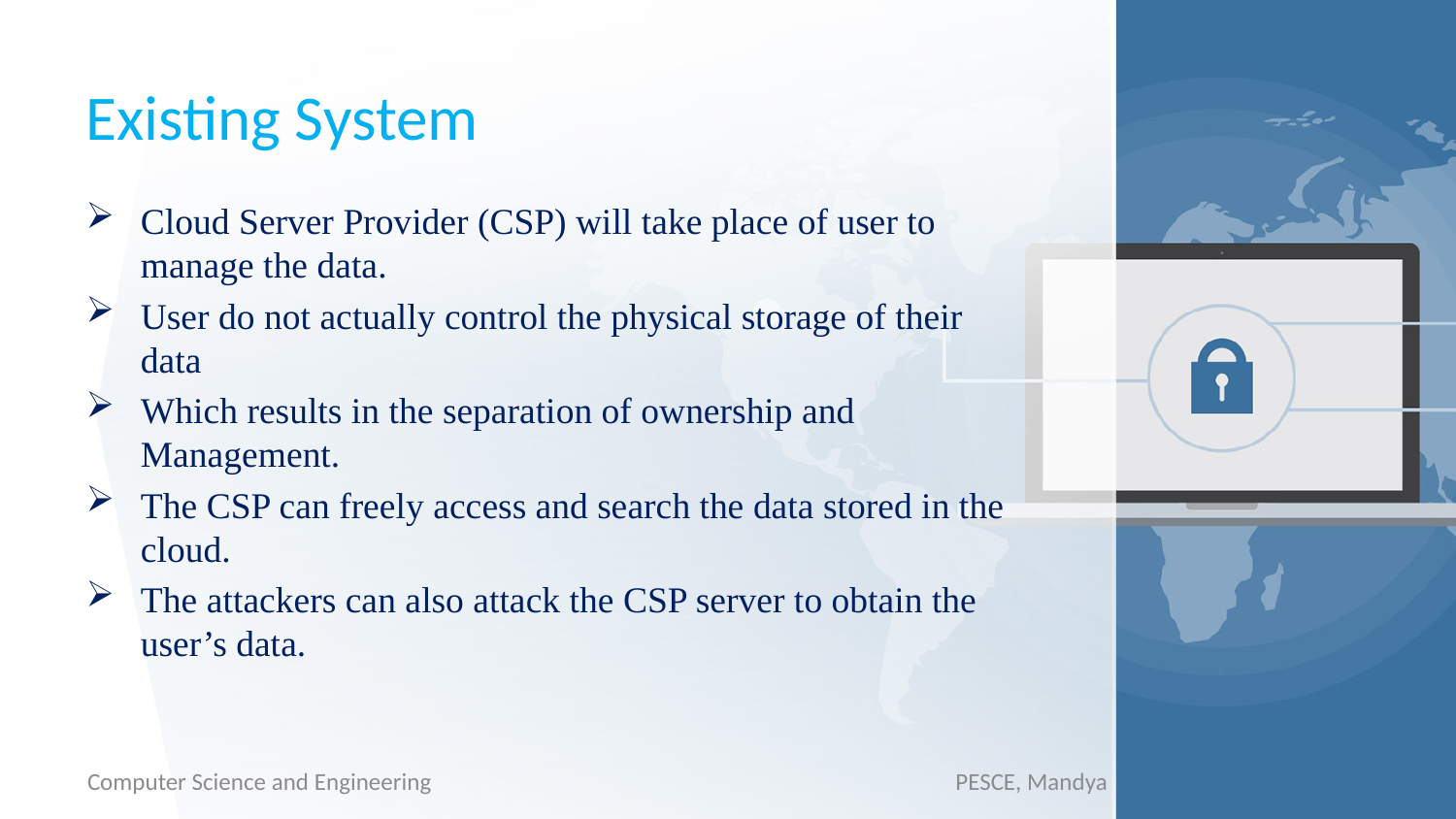

# Existing System
Cloud Server Provider (CSP) will take place of user to manage the data.
User do not actually control the physical storage of their data
Which results in the separation of ownership and Management.
The CSP can freely access and search the data stored in the cloud.
The attackers can also attack the CSP server to obtain the user’s data.
PESCE, Mandya
Computer Science and Engineering